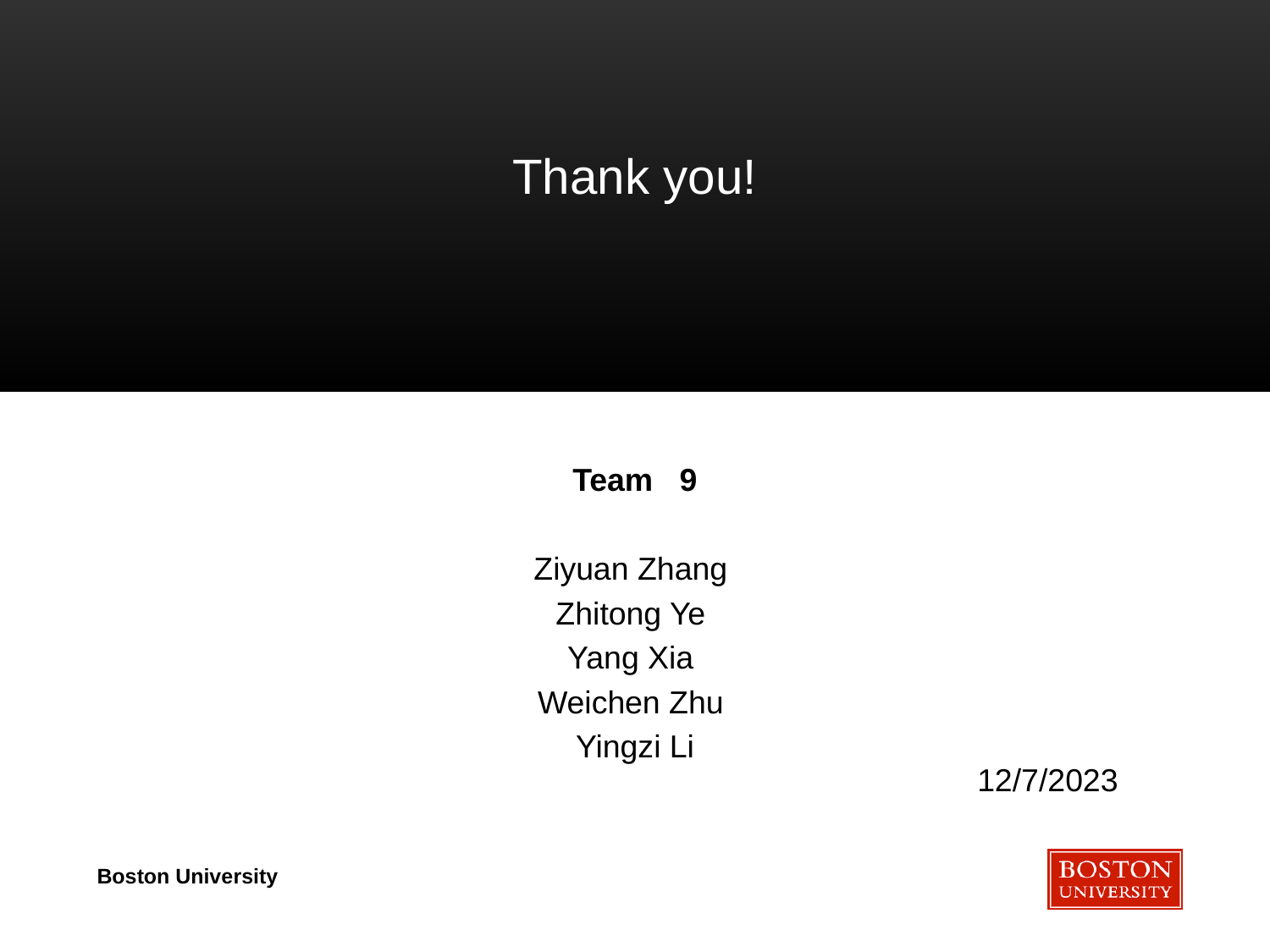

# Thank you!
Team   9

Ziyuan Zhang
Zhitong Ye
Yang Xia
Weichen Zhu
Yingzi Li

12/7/2023